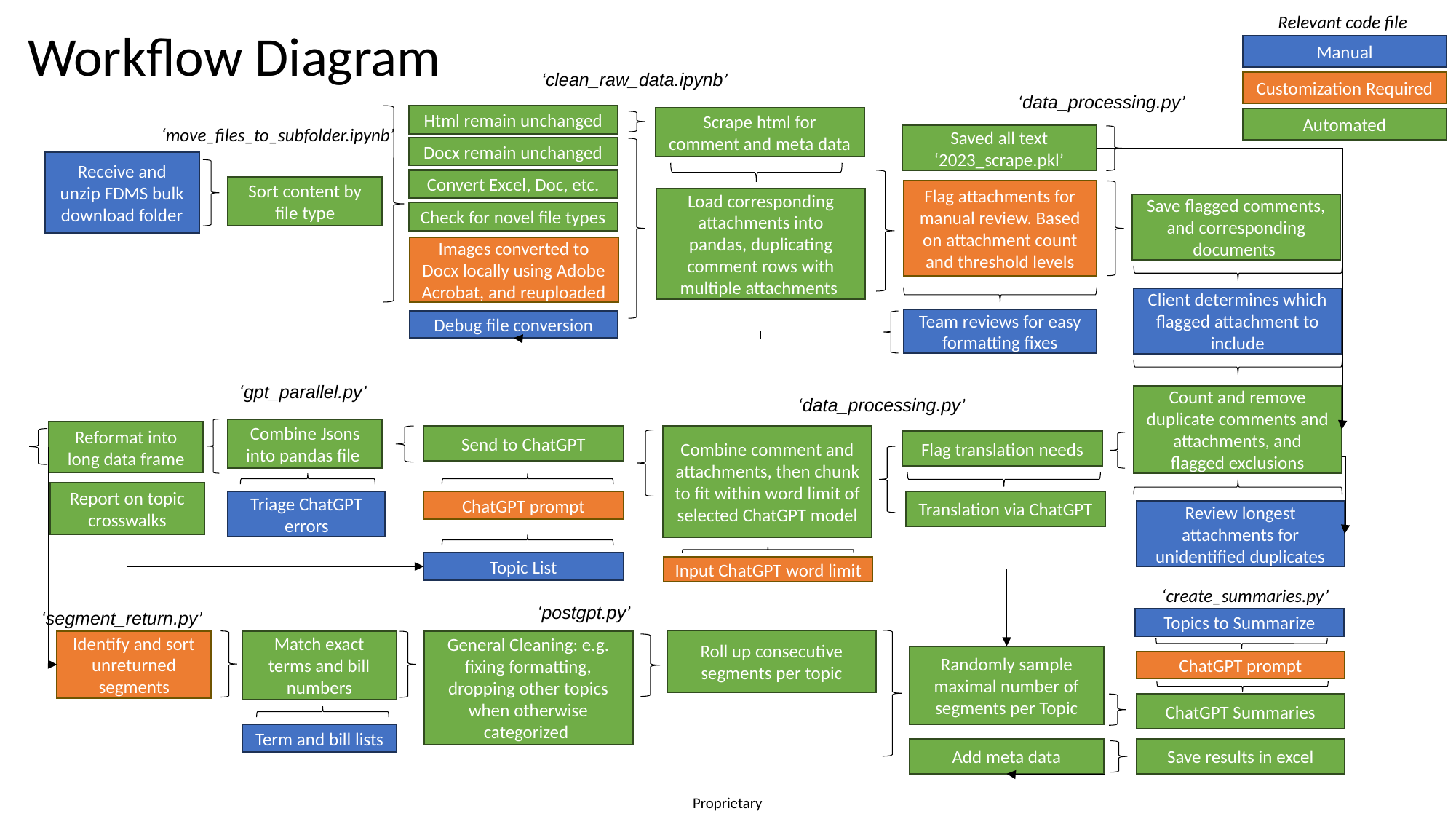

Relevant code file
Workflow Diagram
Manual
‘clean_raw_data.ipynb’
Customization Required
‘data_processing.py’

Html remain unchanged
Scrape html for comment and meta data
Automated

‘move_files_to_subfolder.ipynb’
Saved all text ‘2023_scrape.pkl’

Docx remain unchanged

Receive and unzip FDMS bulk download folder

Convert Excel, Doc, etc.

Sort content by file type
Flag attachments for manual review. Based on attachment count and threshold levels

Load corresponding attachments into pandas, duplicating comment rows with multiple attachments
Save flagged comments, and corresponding documents

Check for novel file types
Images converted to Docx locally using Adobe Acrobat, and reuploaded

Client determines which flagged attachment to include
Team reviews for easy formatting fixes
Debug file conversion

‘gpt_parallel.py’

Count and remove duplicate comments and attachments, and flagged exclusions
‘data_processing.py’

Combine Jsons into pandas file
Reformat into long data frame

Send to ChatGPT
Combine comment and attachments, then chunk to fit within word limit of selected ChatGPT model

Flag translation needs

Report on topic crosswalks
Translation via ChatGPT
Triage ChatGPT errors
ChatGPT prompt
Review longest attachments for unidentified duplicates
Topic List
Input ChatGPT word limit

‘create_summaries.py’’
‘postgpt.py’

‘segment_return.py’
Topics to Summarize

Roll up consecutive segments per topic
General Cleaning: e.g. fixing formatting, dropping other topics when otherwise categorized

Identify and sort unreturned segments
Match exact terms and bill numbers

Randomly sample maximal number of segments per Topic
ChatGPT prompt

ChatGPT Summaries
Term and bill lists
Add meta data
Save results in excel